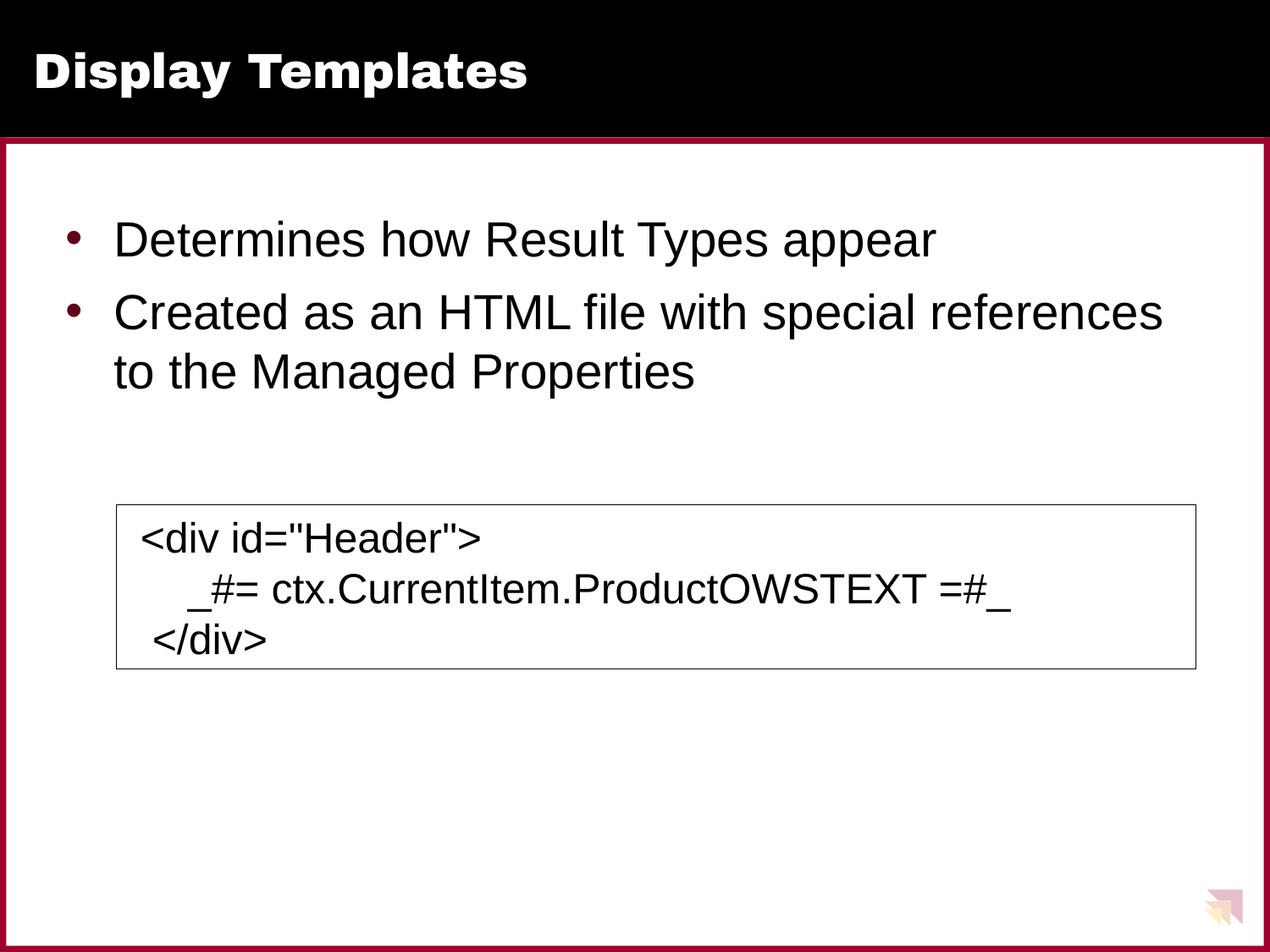

# Display Templates
Determines how Result Types appear
Created as an HTML file with special references to the Managed Properties

 <div id="Header">
     _#= ctx.CurrentItem.ProductOWSTEXT =#_
  </div>